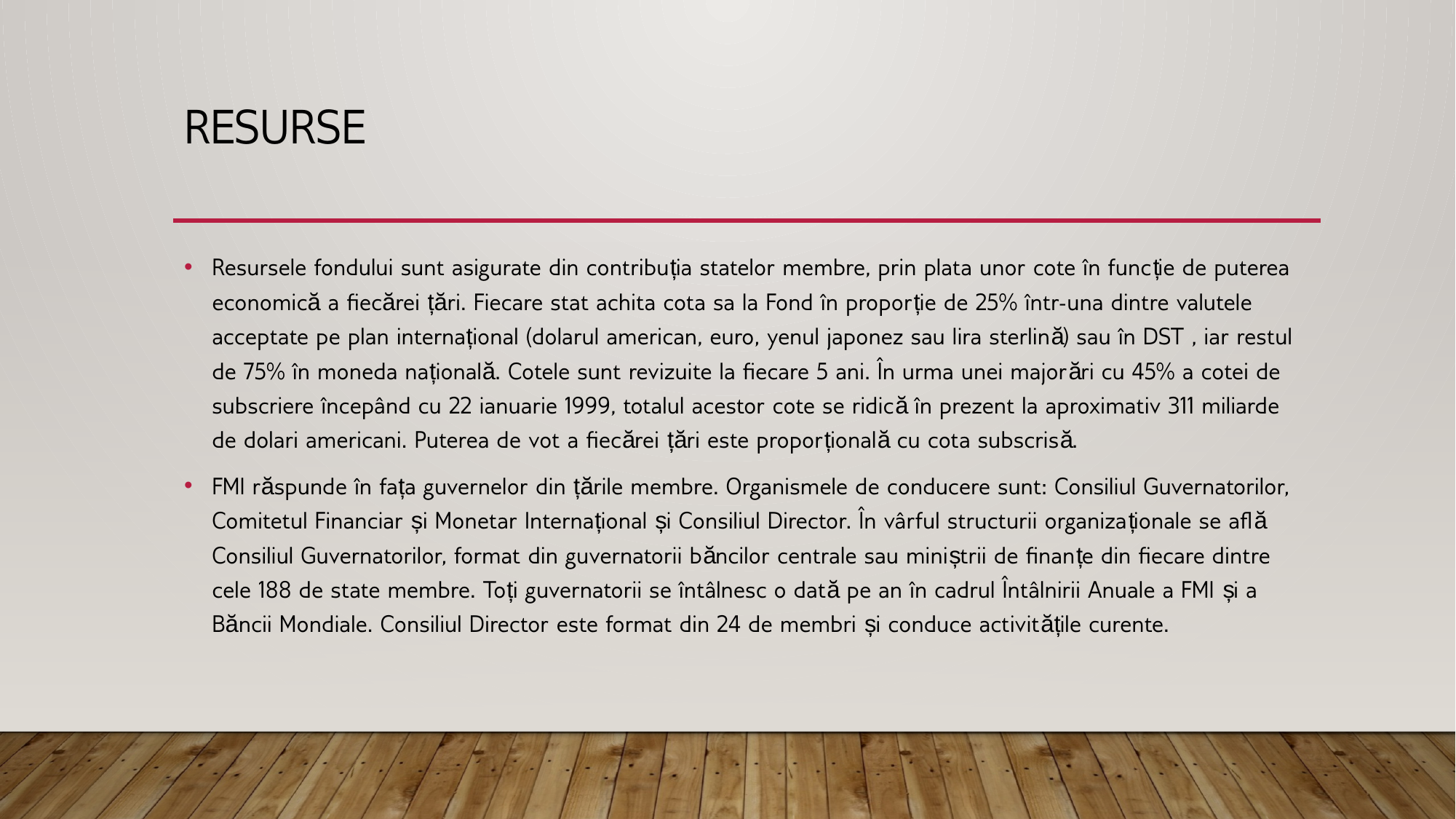

# resurse
Resursele fondului sunt asigurate din contribuția statelor membre, prin plata unor cote în funcție de puterea economică a fiecărei țări. Fiecare stat achita cota sa la Fond în proporție de 25% într-una dintre valutele acceptate pe plan internațional (dolarul american, euro, yenul japonez sau lira sterlină) sau în DST , iar restul de 75% în moneda națională. Cotele sunt revizuite la fiecare 5 ani. În urma unei majorări cu 45% a cotei de subscriere începând cu 22 ianuarie 1999, totalul acestor cote se ridică în prezent la aproximativ 311 miliarde de dolari americani. Puterea de vot a fiecărei țări este proporțională cu cota subscrisă.
FMI răspunde în fața guvernelor din țările membre. Organismele de conducere sunt: Consiliul Guvernatorilor, Comitetul Financiar și Monetar Internațional și Consiliul Director. În vârful structurii organizaționale se află Consiliul Guvernatorilor, format din guvernatorii băncilor centrale sau miniștrii de finanțe din fiecare dintre cele 188 de state membre. Toți guvernatorii se întâlnesc o dată pe an în cadrul Întâlnirii Anuale a FMI și a Băncii Mondiale. Consiliul Director este format din 24 de membri și conduce activitățile curente.